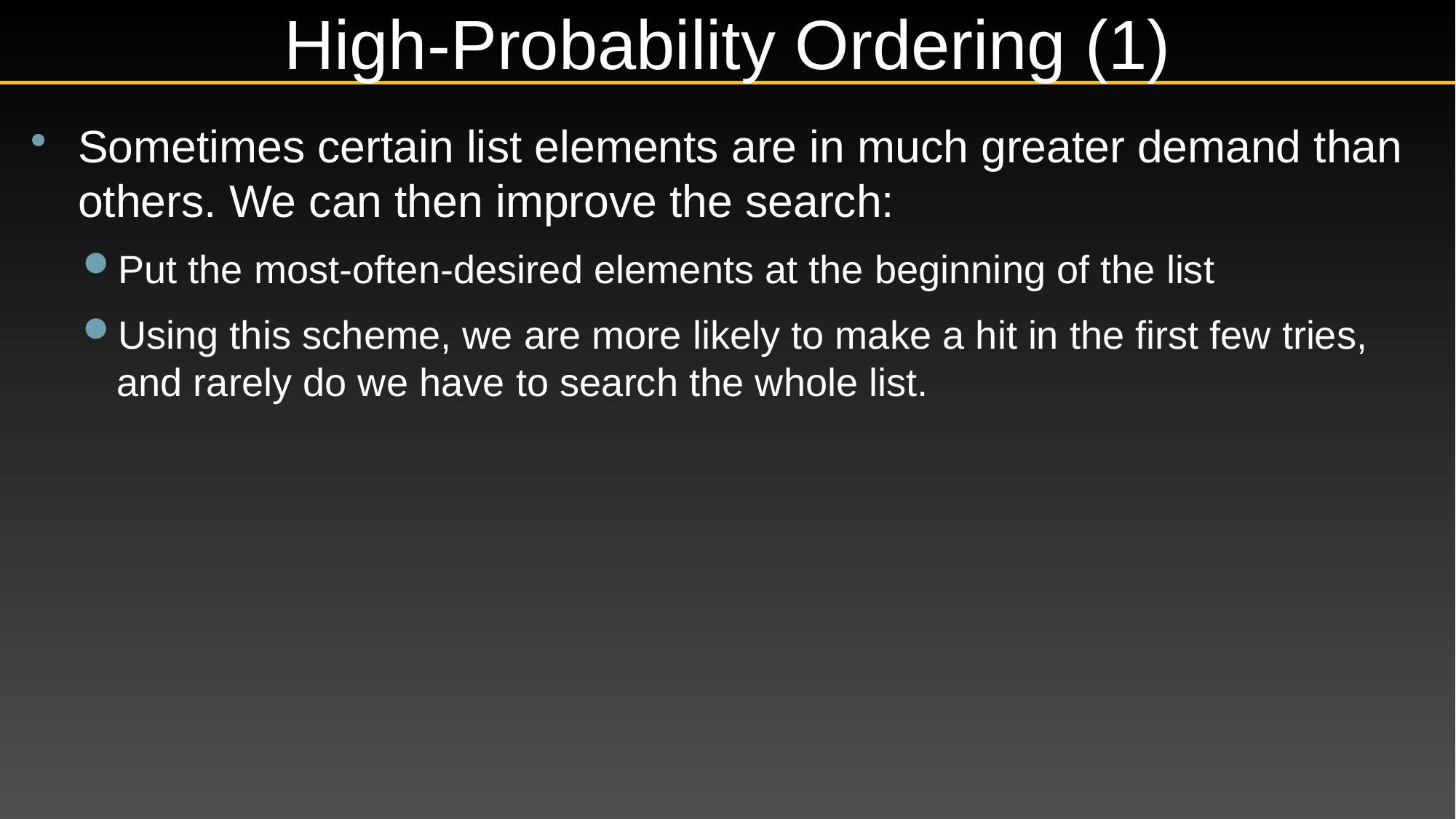

# High-Probability Ordering (1)
Sometimes certain list elements are in much greater demand than others. We can then improve the search:
Put the most-often-desired elements at the beginning of the list
Using this scheme, we are more likely to make a hit in the first few tries, and rarely do we have to search the whole list.